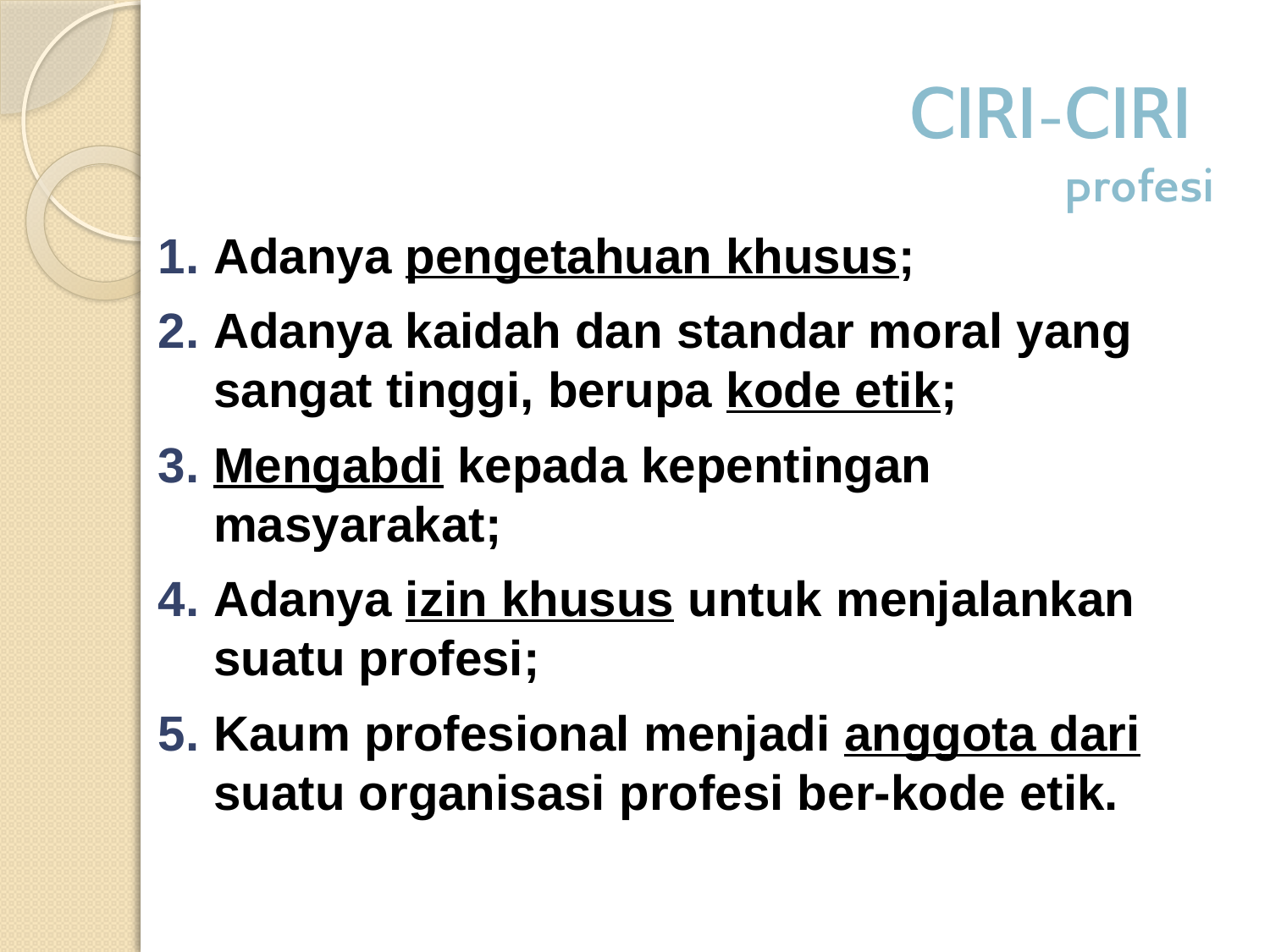

#
CIRI-CIRI
profesi
Adanya pengetahuan khusus;
Adanya kaidah dan standar moral yang sangat tinggi, berupa kode etik;
Mengabdi kepada kepentingan masyarakat;
Adanya izin khusus untuk menjalankan suatu profesi;
Kaum profesional menjadi anggota dari suatu organisasi profesi ber-kode etik.